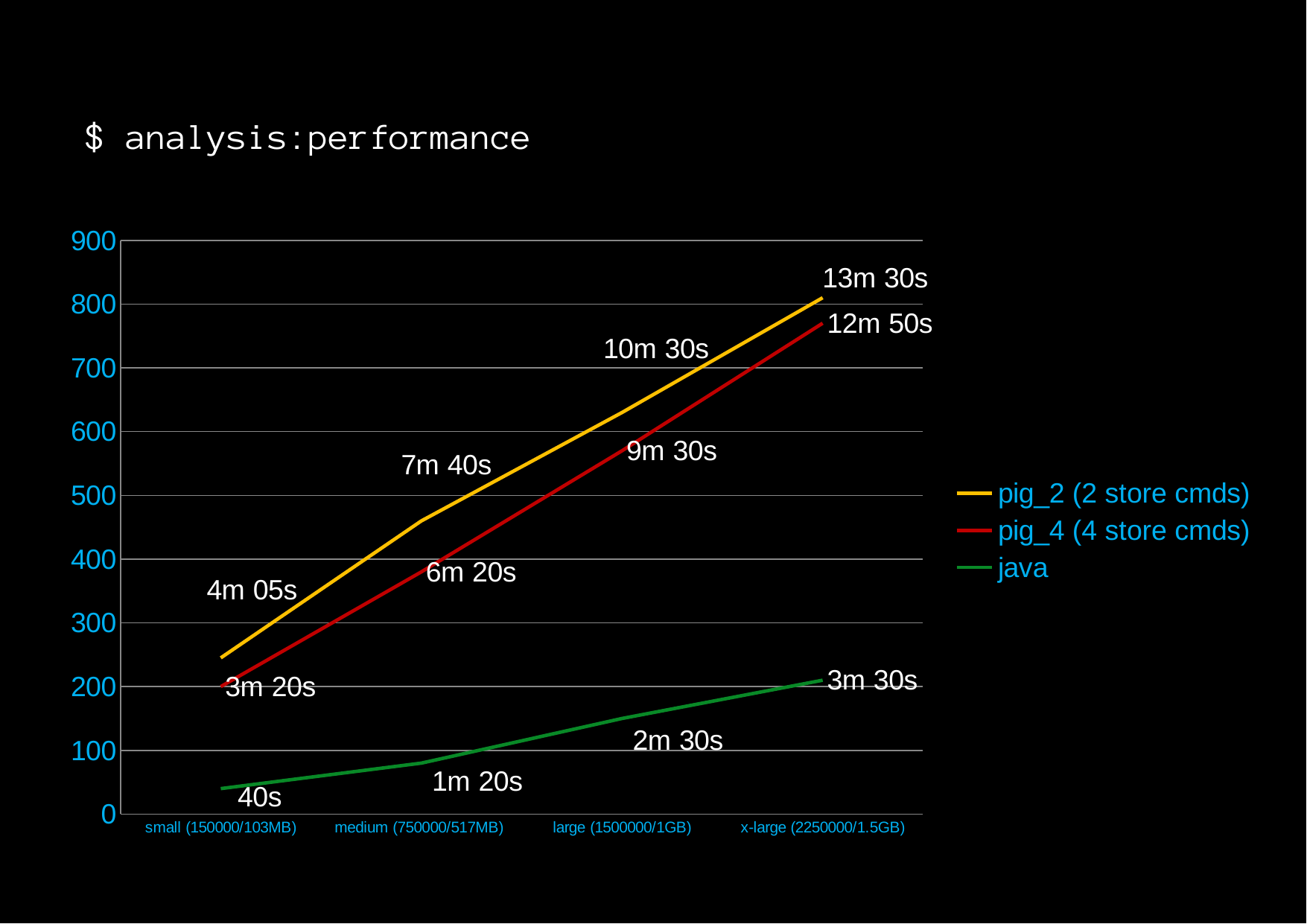

$ analysis:performance

### Chart

| Category | pig_2 (2 store cmds) | pig_4 (4 store cmds) | java |
|---|---|---|---|
| small (150000/103MB) | 245.0 | 200.0 | 40.0 |
| medium (750000/517MB)  | 460.0 | 380.0 | 80.0 |
| large (1500000/1GB) | 630.0 | 570.0 | 150.0 |
| x-large (2250000/1.5GB) | 810.0 | 770.0 | 210.0 |